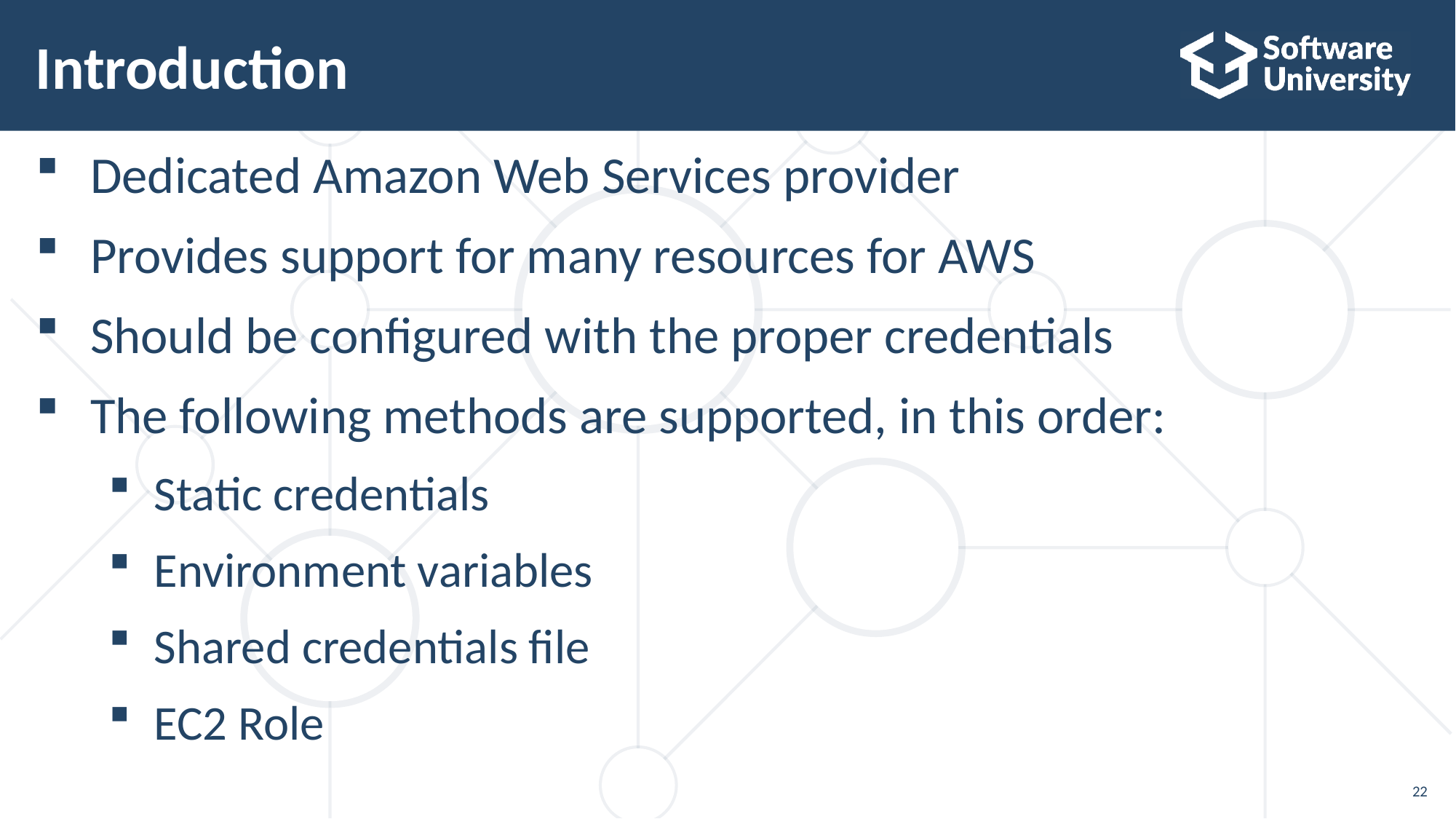

# Introduction
Dedicated Amazon Web Services provider
Provides support for many resources for AWS
Should be configured with the proper credentials
The following methods are supported, in this order:
Static credentials
Environment variables
Shared credentials file
EC2 Role
22